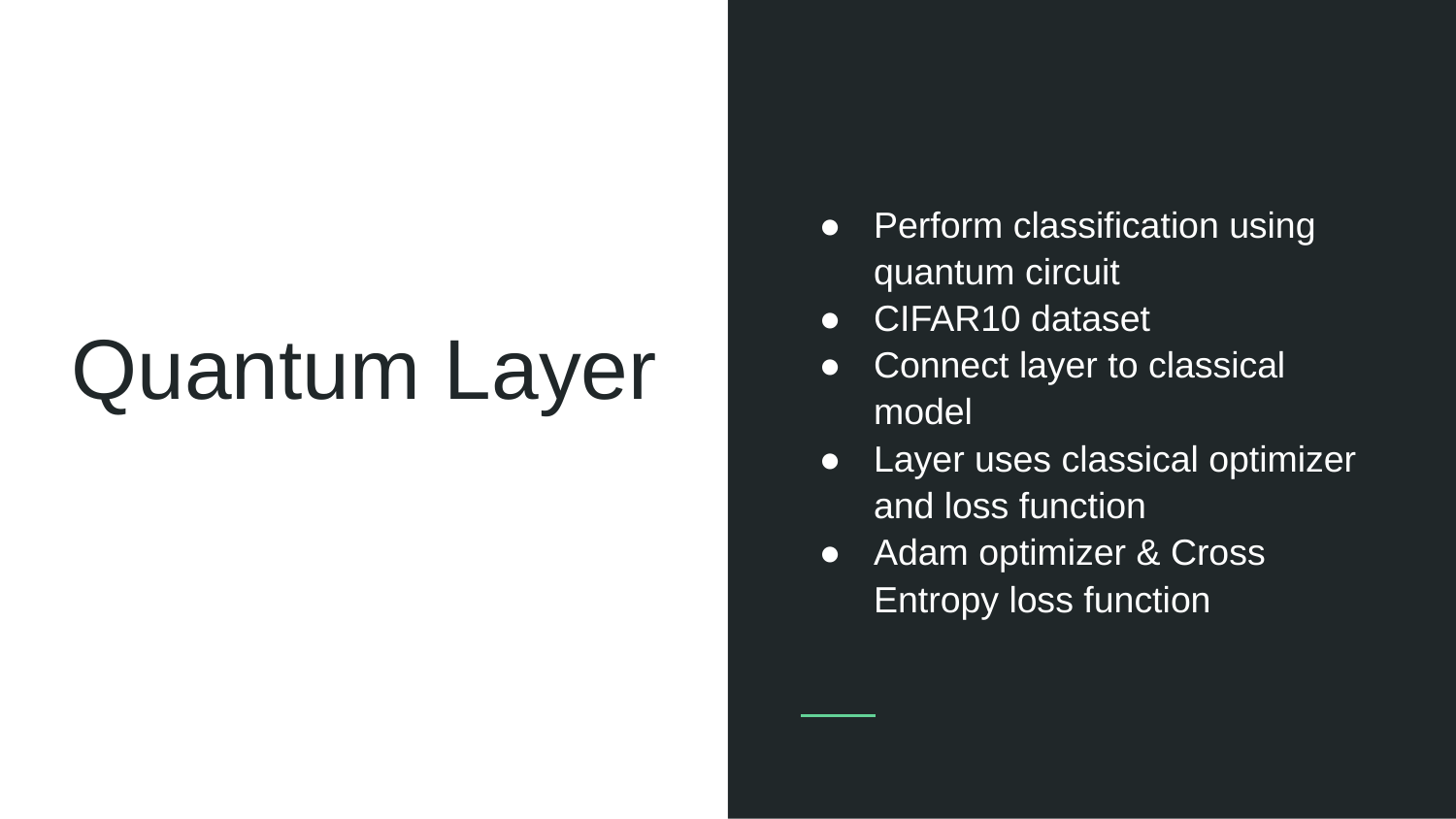

Perform classification using quantum circuit
CIFAR10 dataset
Connect layer to classical model
Layer uses classical optimizer and loss function
Adam optimizer & Cross Entropy loss function
# Quantum Layer